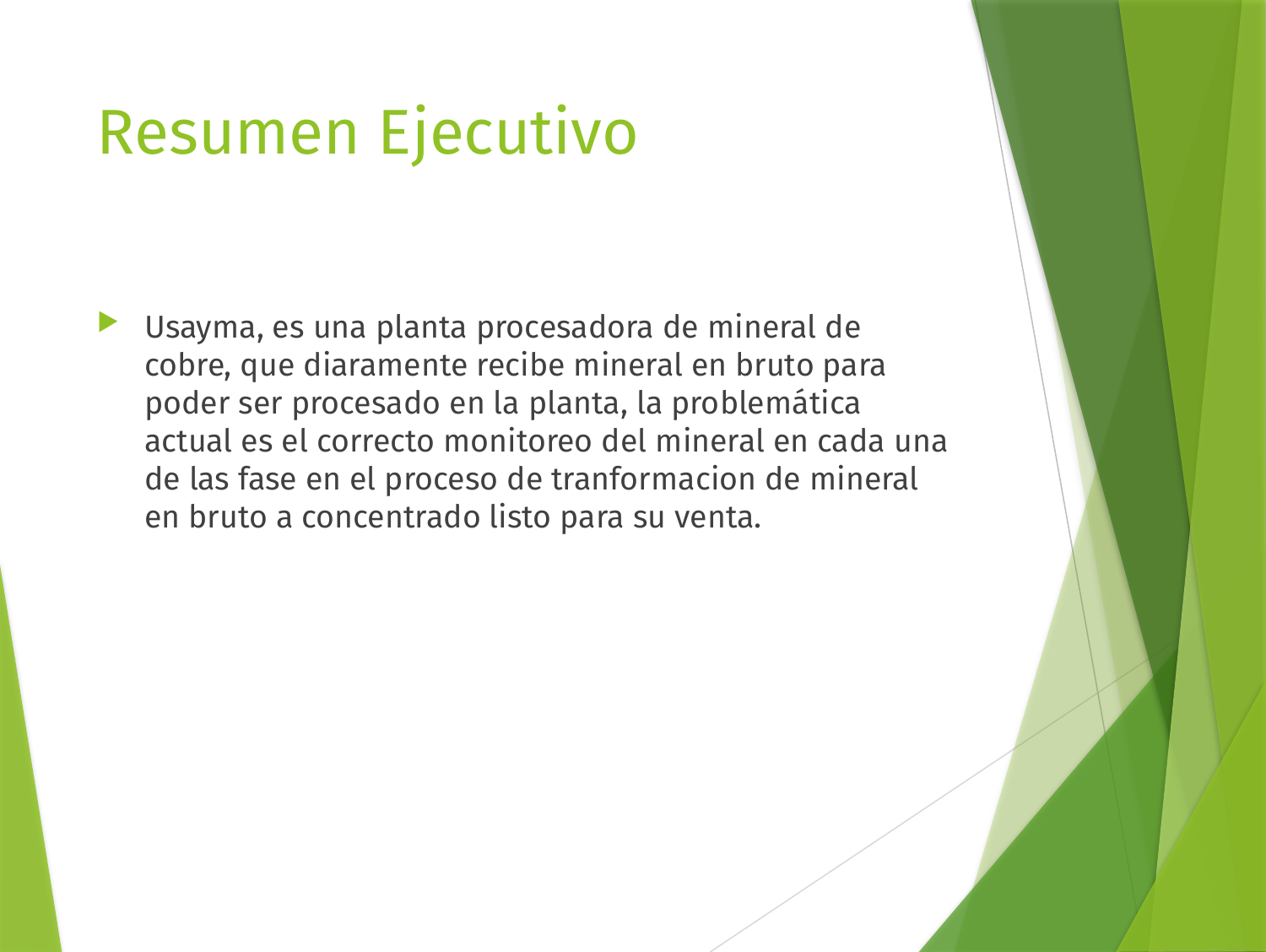

# Resumen Ejecutivo
Usayma, es una planta procesadora de mineral de cobre, que diaramente recibe mineral en bruto para poder ser procesado en la planta, la problemática actual es el correcto monitoreo del mineral en cada una de las fase en el proceso de tranformacion de mineral en bruto a concentrado listo para su venta.